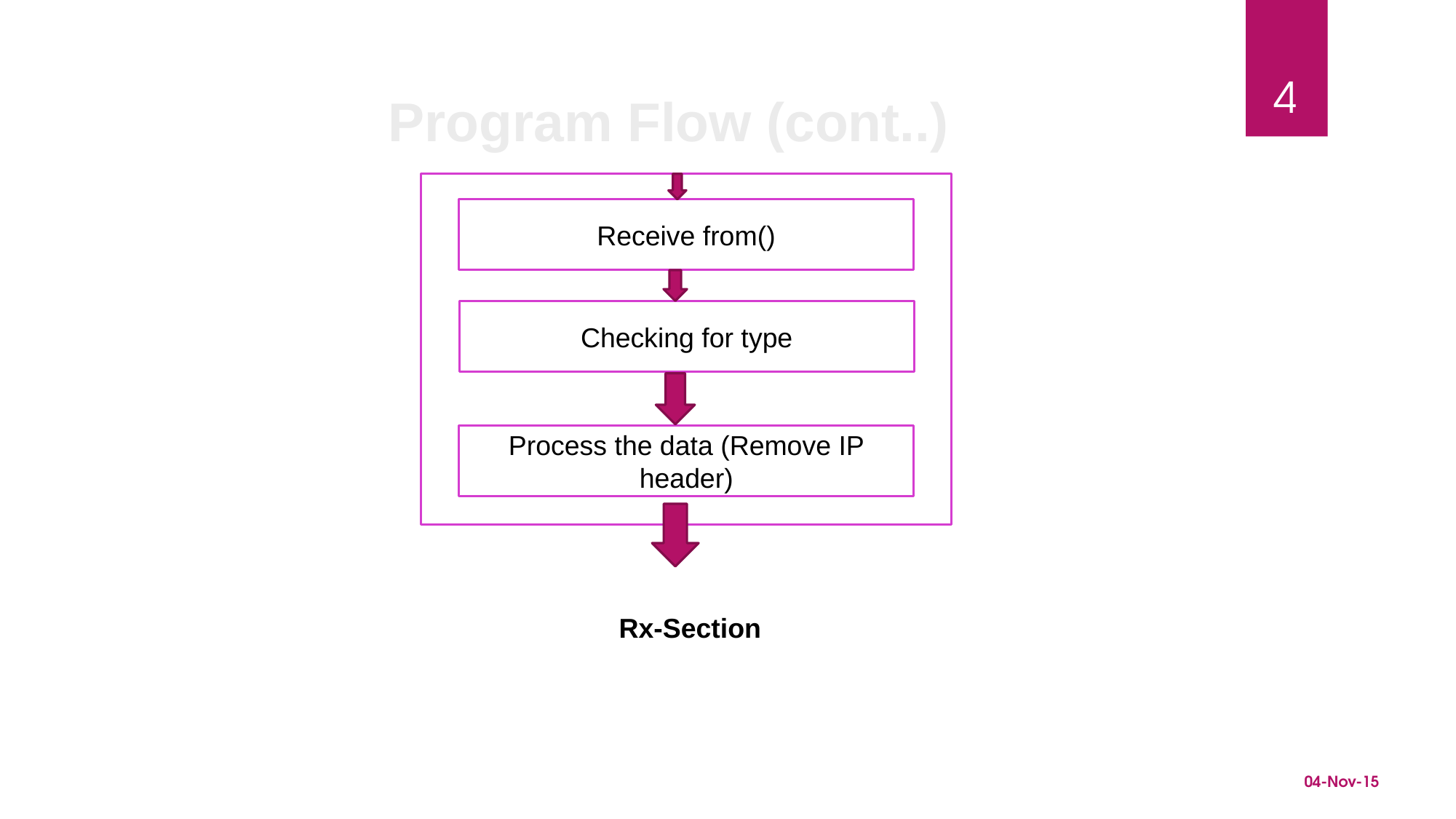

4
Program Flow (cont..)

Receive from()

Checking for type

Process the data (Remove IP header)

Rx-Section

04-Nov-15